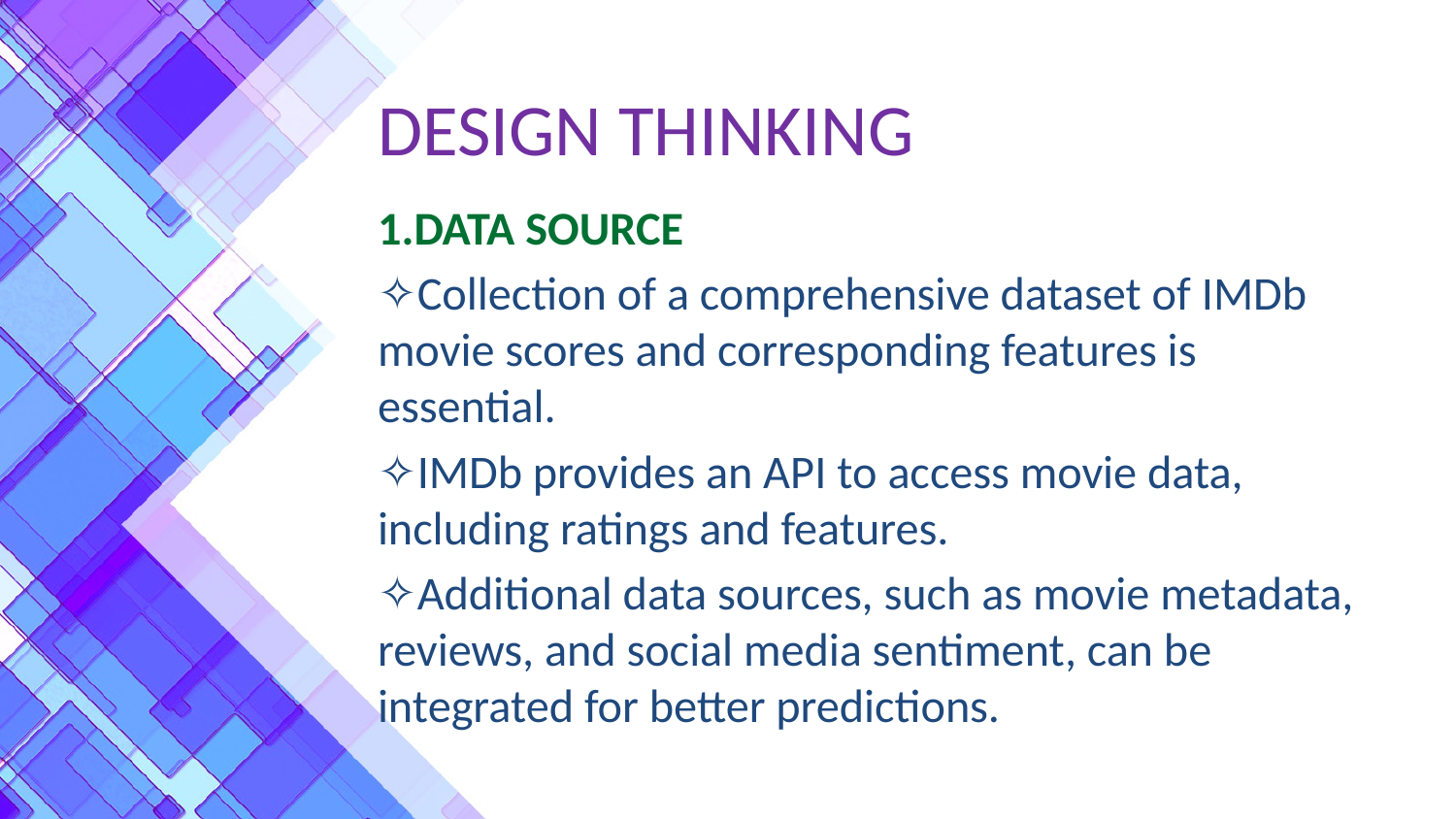

# DESIGN THINKING
1.DATA SOURCE
✧Collection of a comprehensive dataset of IMDb movie scores and corresponding features is essential.
✧IMDb provides an API to access movie data, including ratings and features.
✧Additional data sources, such as movie metadata, reviews, and social media sentiment, can be integrated for better predictions.